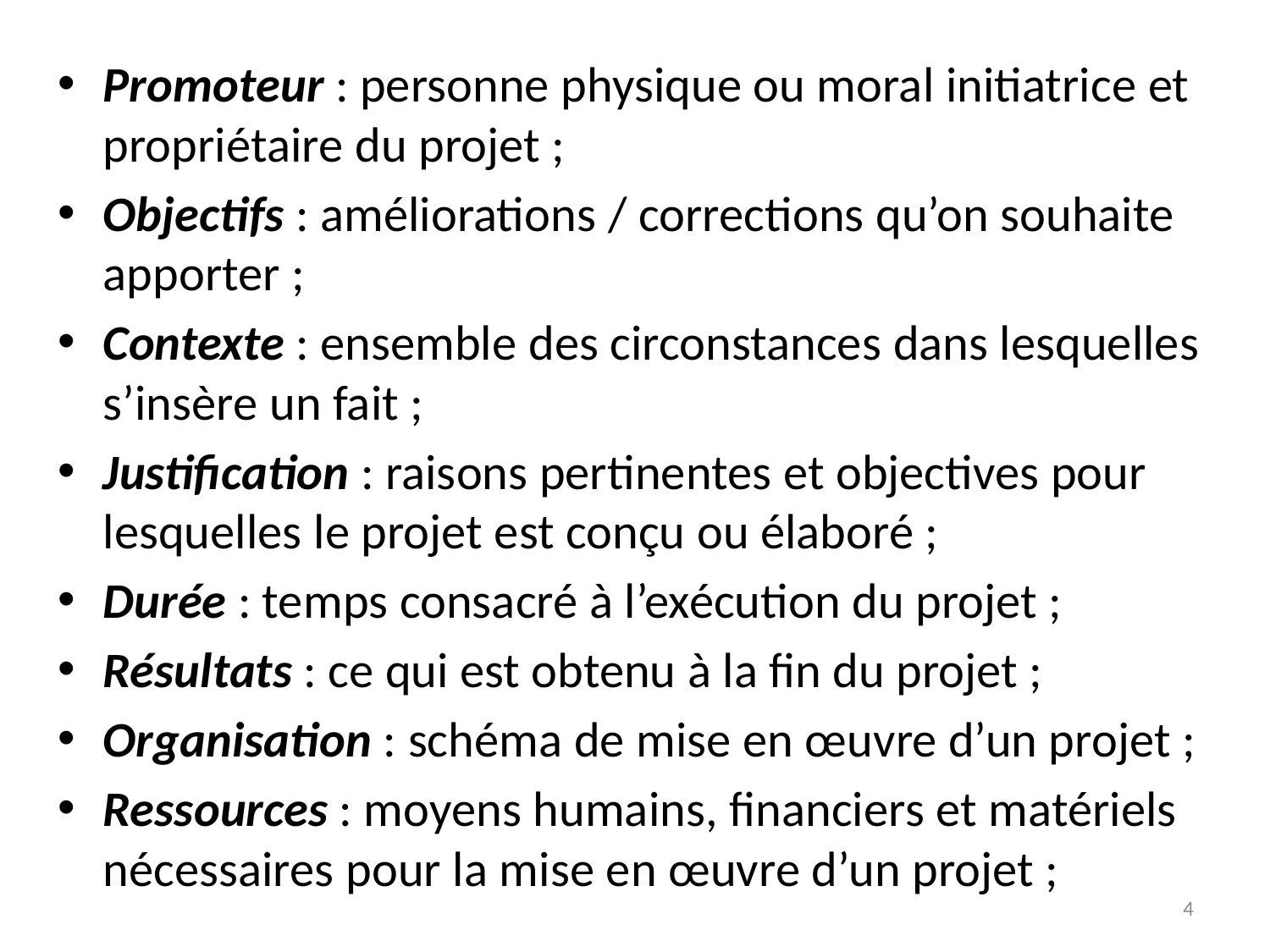

Promoteur : personne physique ou moral initiatrice et propriétaire du projet ;
Objectifs : améliorations / corrections qu’on souhaite apporter ;
Contexte : ensemble des circonstances dans lesquelles s’insère un fait ;
Justification : raisons pertinentes et objectives pour lesquelles le projet est conçu ou élaboré ;
Durée : temps consacré à l’exécution du projet ;
Résultats : ce qui est obtenu à la fin du projet ;
Organisation : schéma de mise en œuvre d’un projet ;
Ressources : moyens humains, financiers et matériels nécessaires pour la mise en œuvre d’un projet ;

4